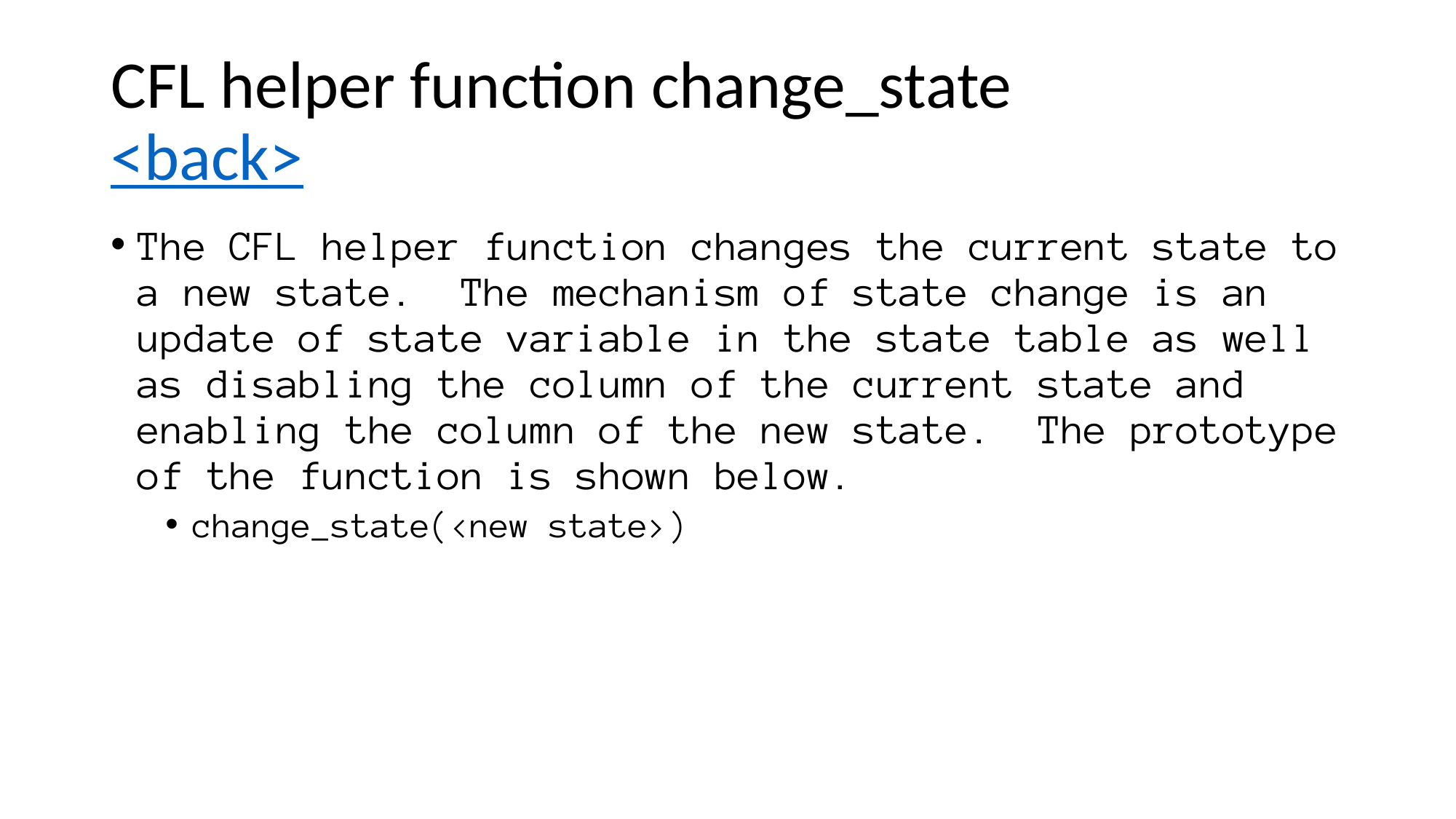

# CFL helper function change_state <back>
The CFL helper function changes the current state to a new state.  The mechanism of state change is an update of state variable in the state table as well as disabling the column of the current state and enabling the column of the new state.  The prototype of the function is shown below.
change_state(<new state>)